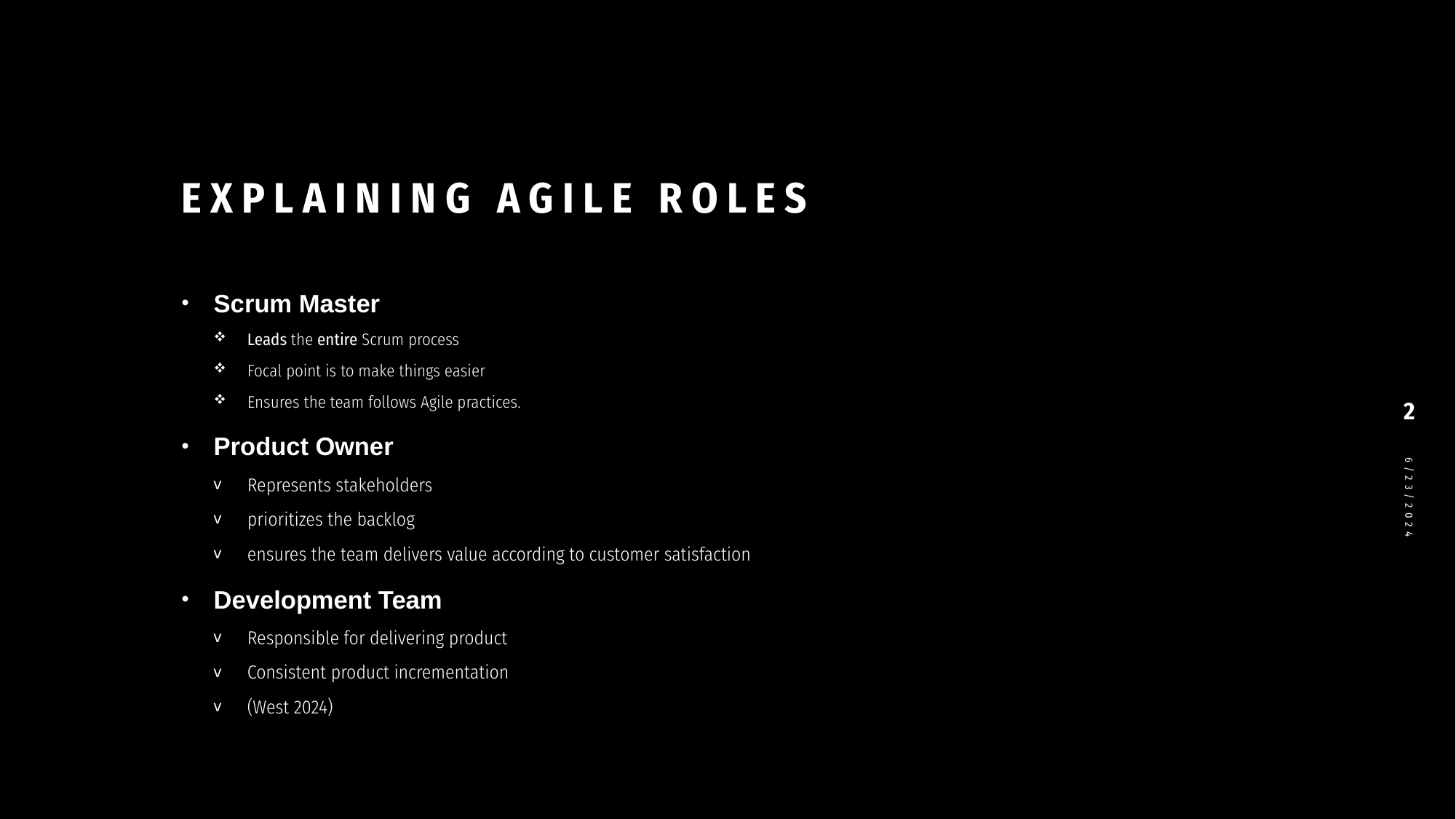

# Explaining Agile Roles

Scrum Master
Leads the entire Scrum process
Focal point is to make things easier
Ensures the team follows Agile practices.
Product Owner
Represents stakeholders
prioritizes the backlog
ensures the team delivers value according to customer satisfaction
Development Team
Responsible for delivering product
Consistent product incrementation
(West 2024)

2
6/23/2024